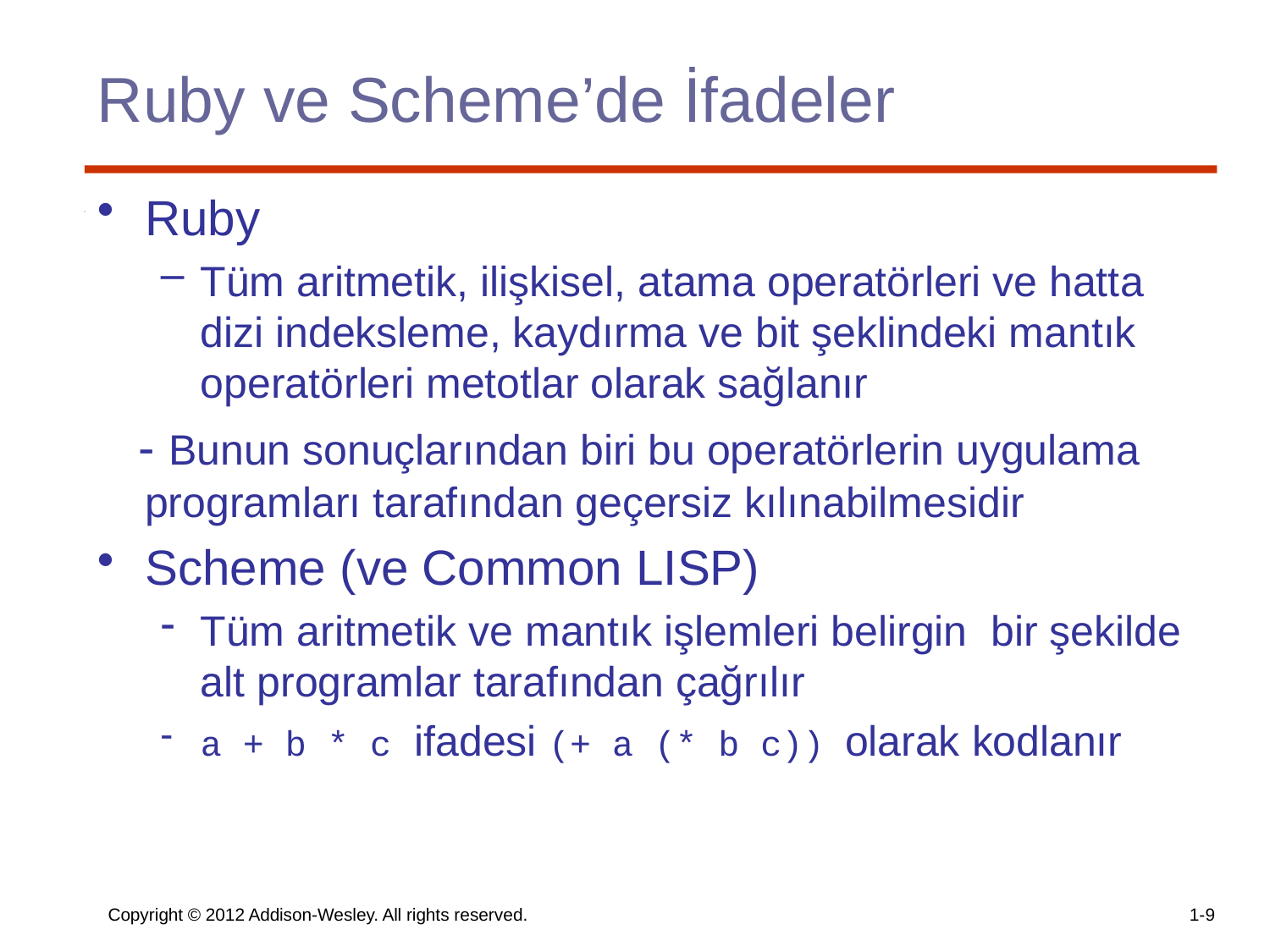

# Ruby ve Scheme’de İfadeler
Ruby
Tüm aritmetik, ilişkisel, atama operatörleri ve hatta dizi indeksleme, kaydırma ve bit şeklindeki mantık operatörleri metotlar olarak sağlanır
   - Bunun sonuçlarından biri bu operatörlerin uygulama programları tarafından geçersiz kılınabilmesidir
Scheme (ve Common LISP)
Tüm aritmetik ve mantık işlemleri belirgin  bir şekilde alt programlar tarafından çağrılır
a + b * c  ifadesi (+ a (* b c)) olarak kodlanır

Copyright © 2012 Addison-Wesley. All rights reserved.
1-9